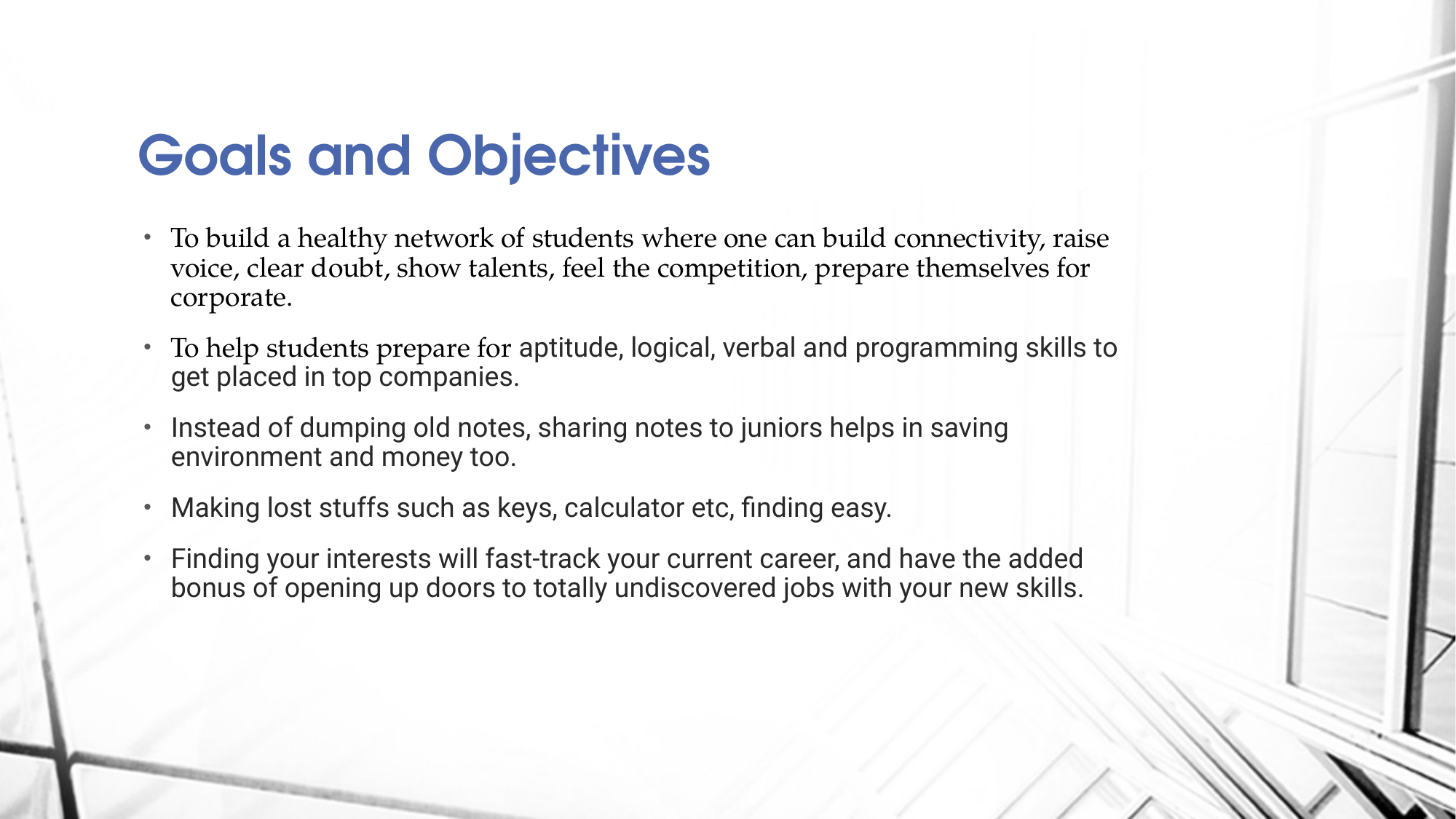

# Goals and Objectives
To build a healthy network of students where one can build connectivity, raise voice, clear doubt, show talents, feel the competition, prepare themselves for corporate.
To help students prepare for aptitude, logical, verbal and programming skills to get placed in top companies.
Instead of dumping old notes, sharing notes to juniors helps in saving environment and money too.
Making lost stuffs such as keys, calculator etc, finding easy.
Finding your interests will fast-track your current career, and have the added bonus of opening up doors to totally undiscovered jobs with your new skills.